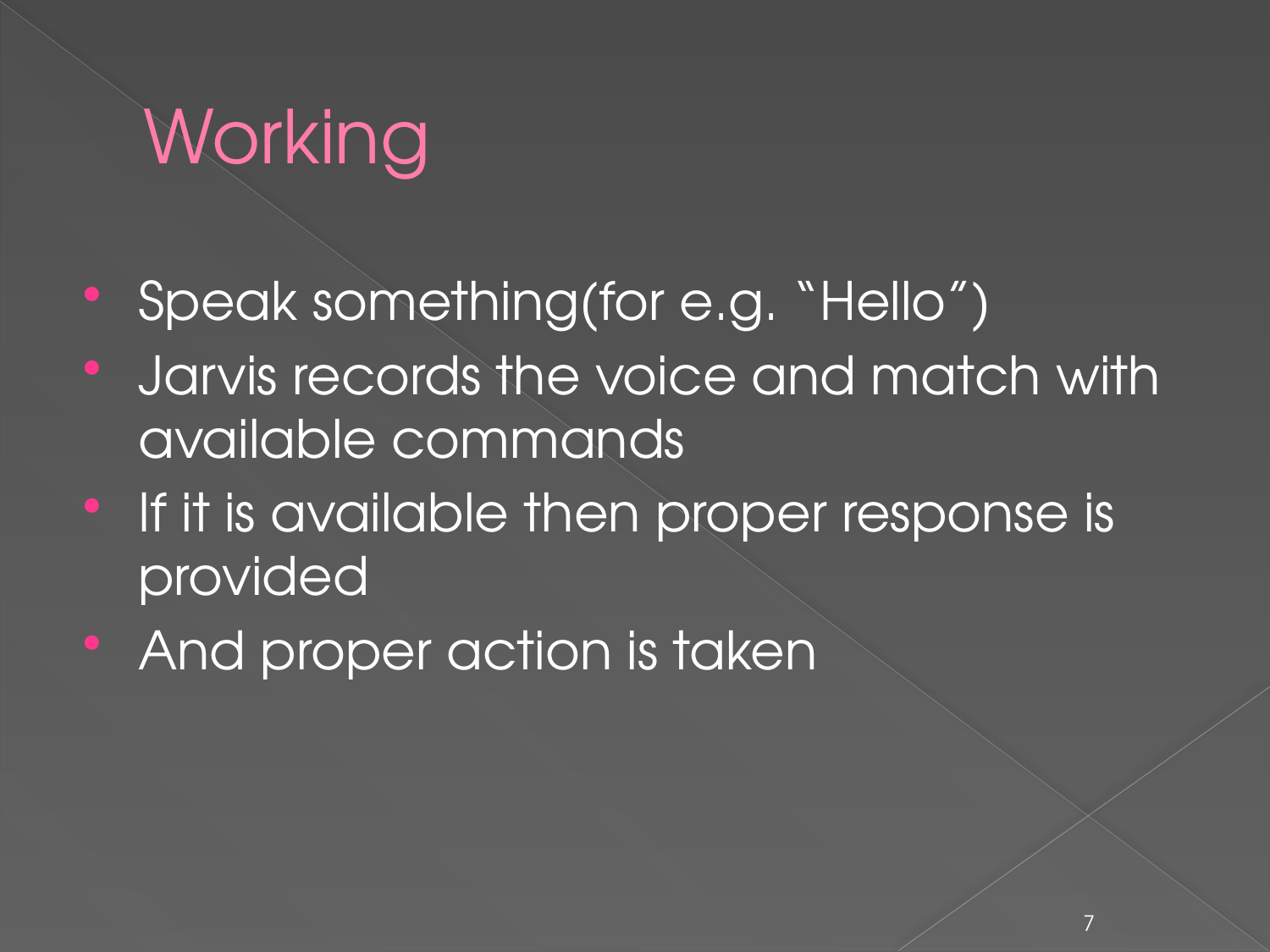

# Working
Speak something(for e.g. “Hello”)
Jarvis records the voice and match with available commands
If it is available then proper response is provided
And proper action is taken
7